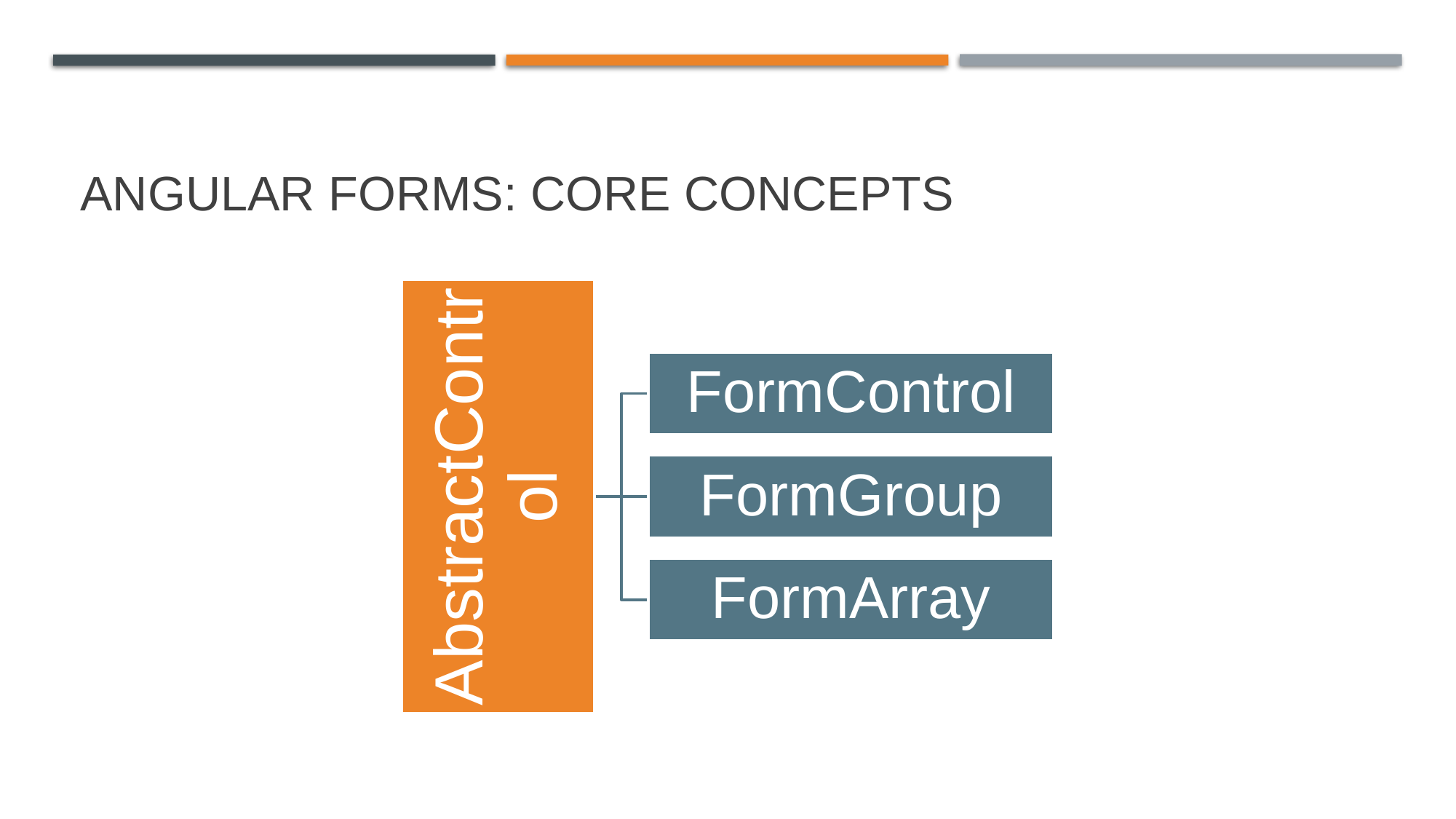

# Angular Forms: Core Concepts

AbstractControl
FormControl
FormGroup
FormArray